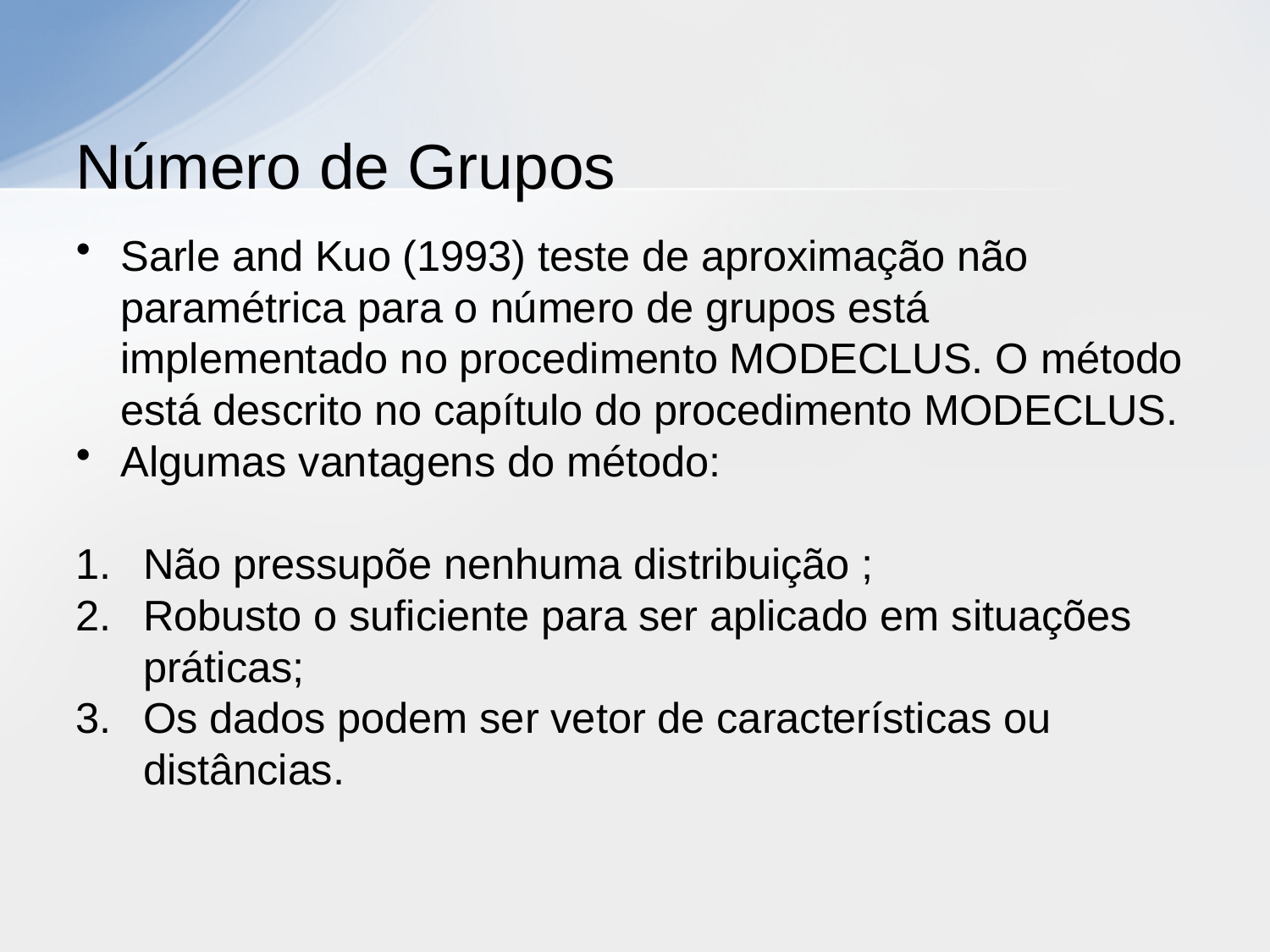

# Número de Grupos
Sarle and Kuo (1993) teste de aproximação não paramétrica para o número de grupos está implementado no procedimento MODECLUS. O método está descrito no capítulo do procedimento MODECLUS.
Algumas vantagens do método:

Não pressupõe nenhuma distribuição ;
Robusto o suficiente para ser aplicado em situações práticas;
Os dados podem ser vetor de características ou distâncias.